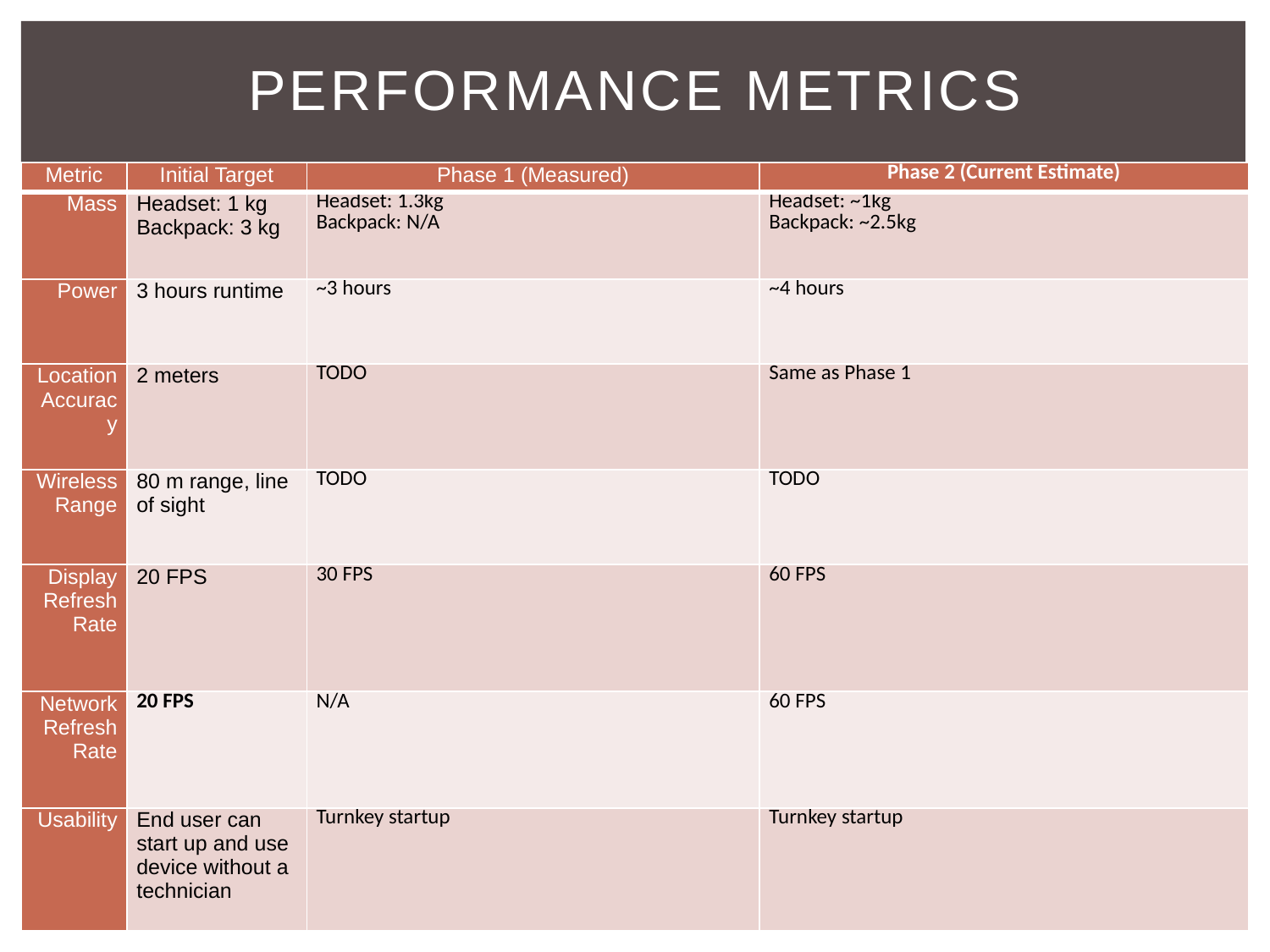

# Performance metrics
| Metric | Initial Target | Phase 1 (Measured) | Phase 2 (Current Estimate) |
| --- | --- | --- | --- |
| Mass | Headset: 1 kg Backpack: 3 kg | Headset: 1.3kg Backpack: N/A | Headset: ~1kg Backpack: ~2.5kg |
| Power | 3 hours runtime | ~3 hours | ~4 hours |
| Location Accuracy | 2 meters | TODO | Same as Phase 1 |
| Wireless Range | 80 m range, line of sight | TODO | TODO |
| Display Refresh Rate | 20 FPS | 30 FPS | 60 FPS |
| Network Refresh Rate | 20 FPS | N/A | 60 FPS |
| Usability | End user can start up and use device without a technician | Turnkey startup | Turnkey startup |